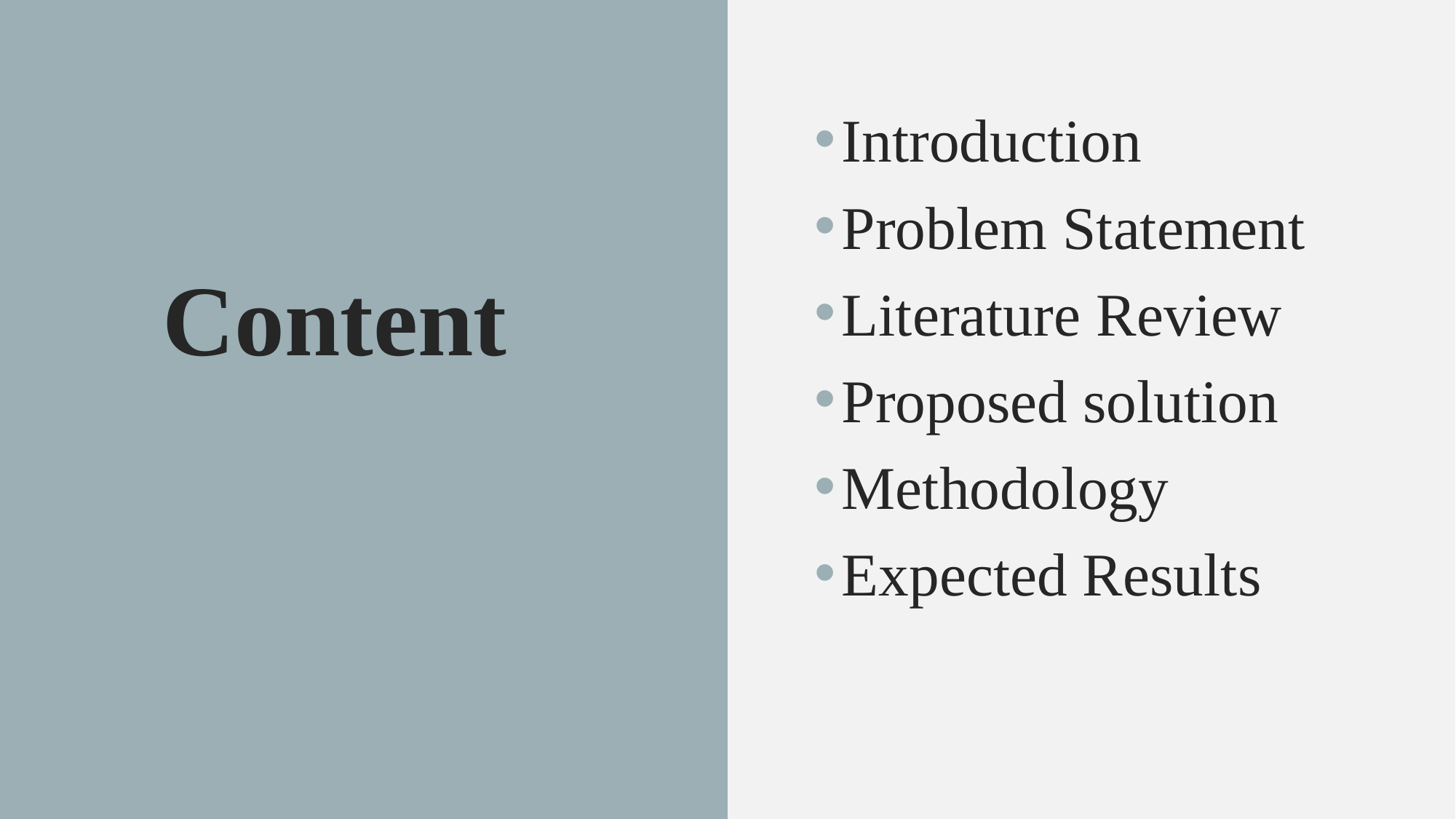

Introduction
Problem Statement
Literature Review
Proposed solution
Methodology
Expected Results

Content